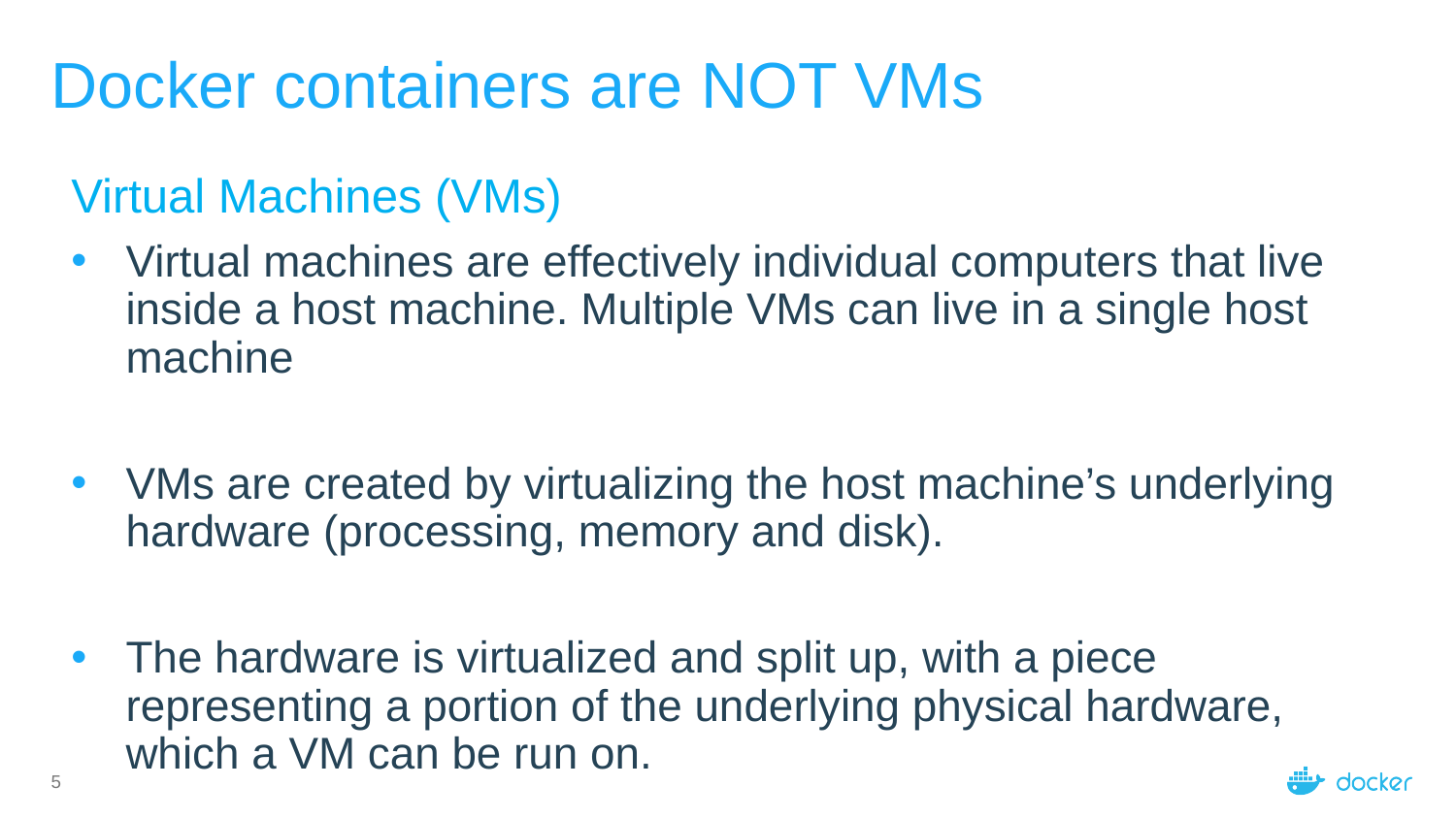

# Docker containers are NOT VMs
Virtual Machines (VMs)
Virtual machines are effectively individual computers that live inside a host machine. Multiple VMs can live in a single host machine

VMs are created by virtualizing the host machine’s underlying hardware (processing, memory and disk).

The hardware is virtualized and split up, with a piece representing a portion of the underlying physical hardware, which a VM can be run on.
5